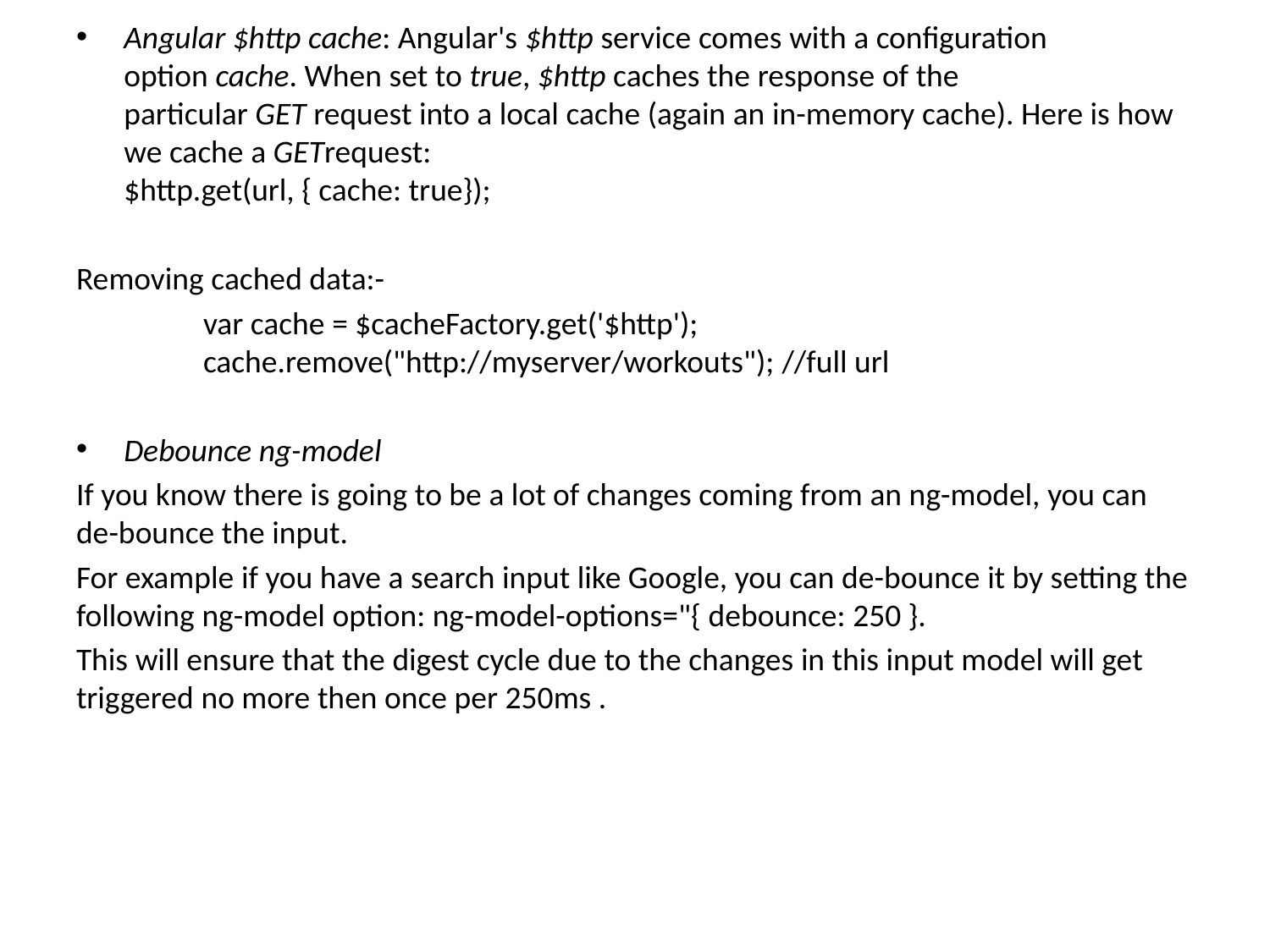

Angular $http cache: Angular's $http service comes with a configuration option cache. When set to true, $http caches the response of the particular GET request into a local cache (again an in-memory cache). Here is how we cache a GETrequest:
$http.get(url, { cache: true});

Removing cached data:-
	var cache = $cacheFactory.get('$http');
	cache.remove("http://myserver/workouts"); //full url

Debounce ng-model
If you know there is going to be a lot of changes coming from an ng-model, you can de-bounce the input.
For example if you have a search input like Google, you can de-bounce it by setting the following ng-model option: ng-model-options="{ debounce: 250 }.
This will ensure that the digest cycle due to the changes in this input model will get triggered no more then once per 250ms .